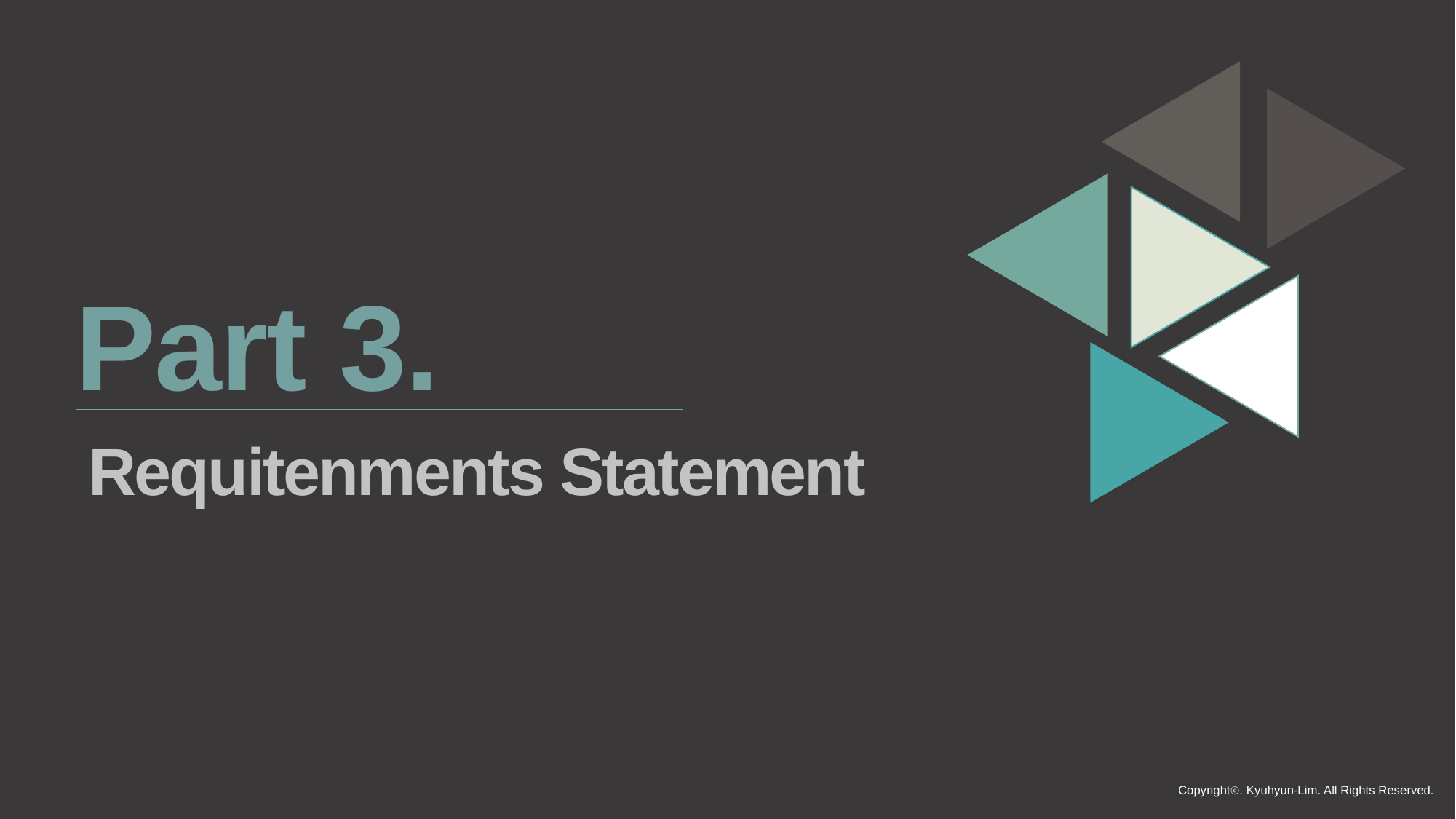

Part 3.
Requitenments Statement
Copyrightⓒ. Kyuhyun-Lim. All Rights Reserved.